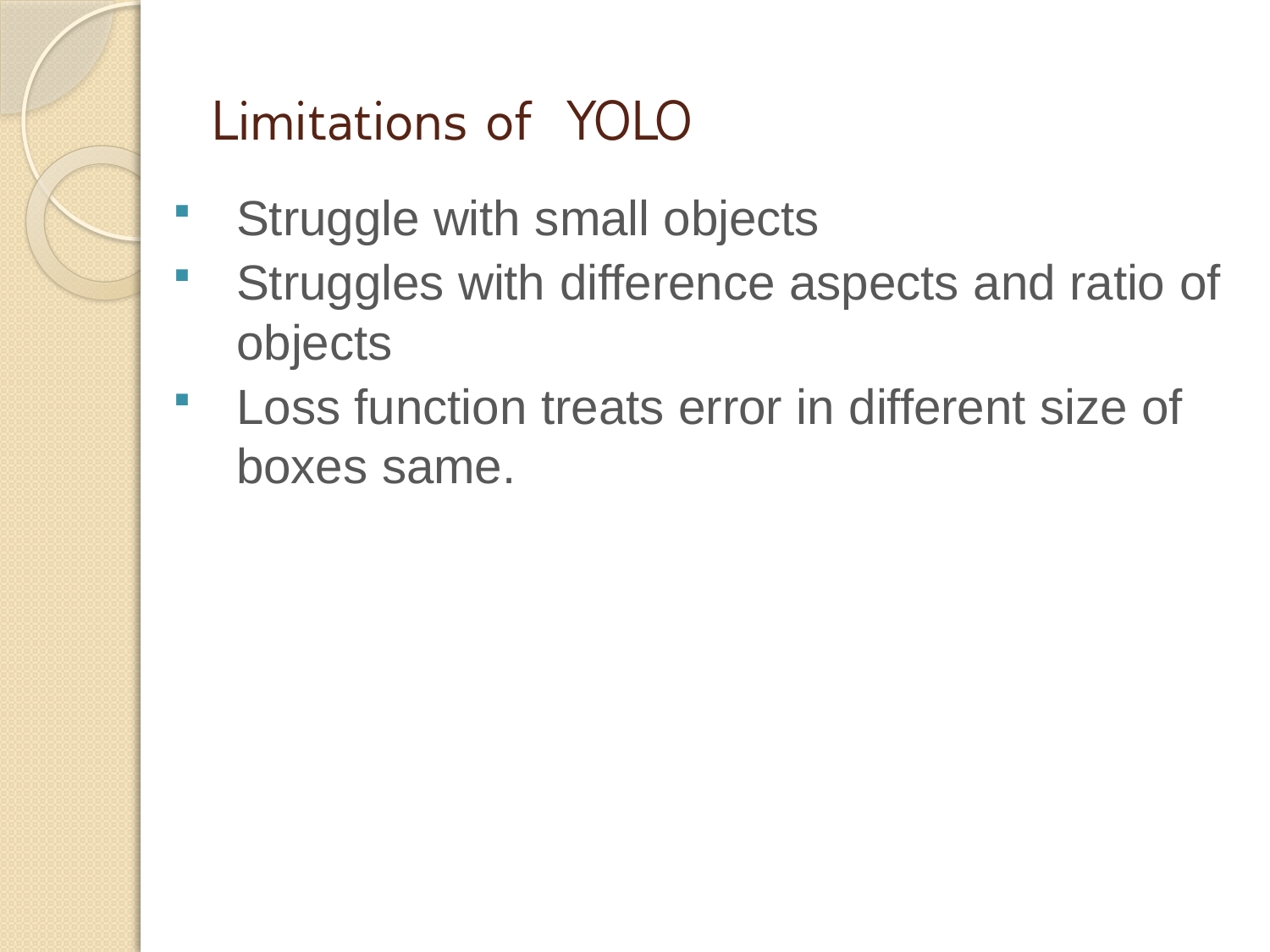

# Limitations of  YOLO
Struggle with small objects
Struggles with difference aspects and ratio of objects
Loss function treats error in different size of boxes same.